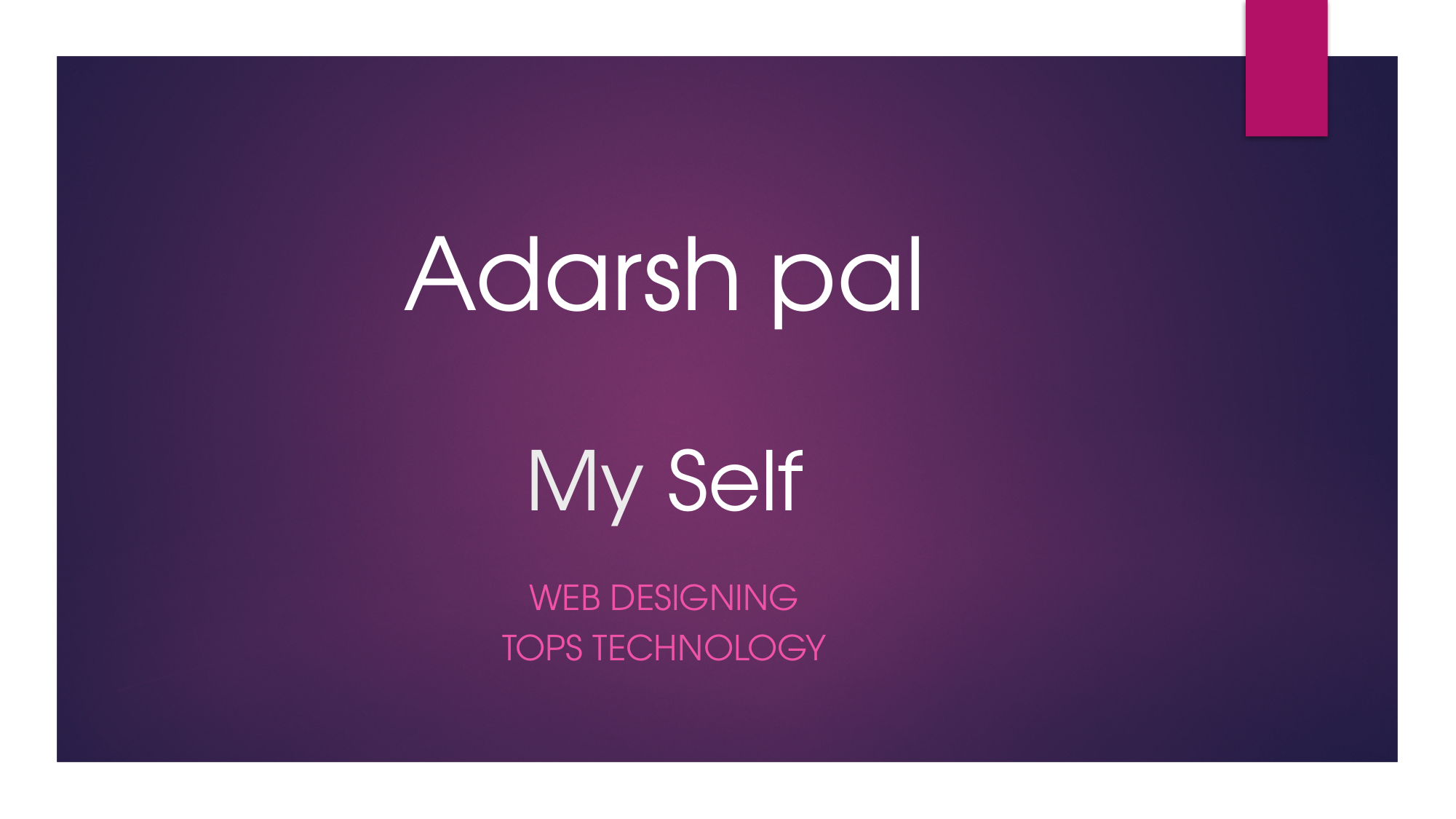

# Adarsh pal My Self
Web designing
Tops Technology